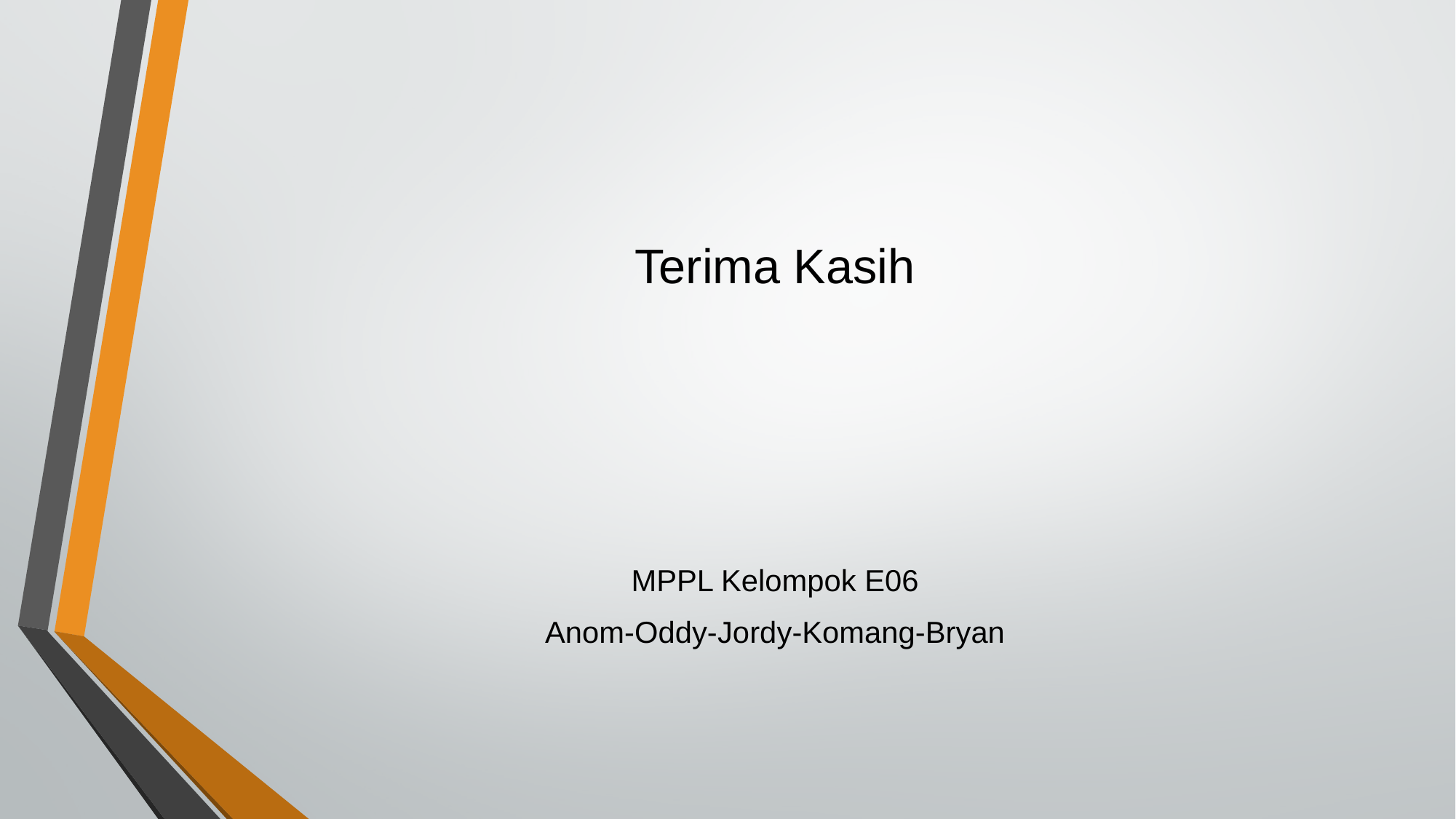

# Terima Kasih
MPPL Kelompok E06
Anom-Oddy-Jordy-Komang-Bryan